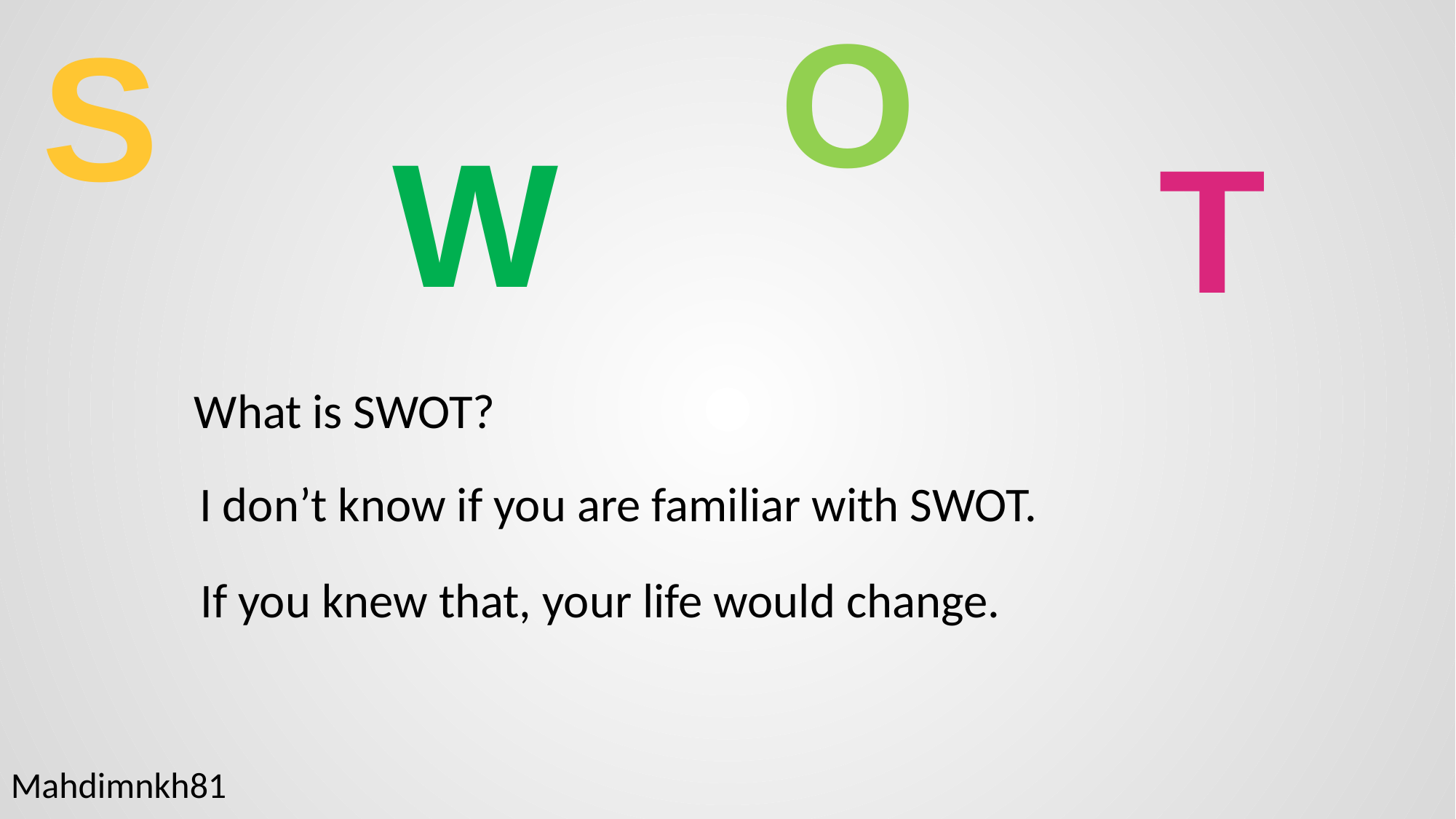

S
O
W
T
 What is SWOT?
I don’t know if you are familiar with SWOT.
If you knew that, your life would change.
Mahdimnkh81